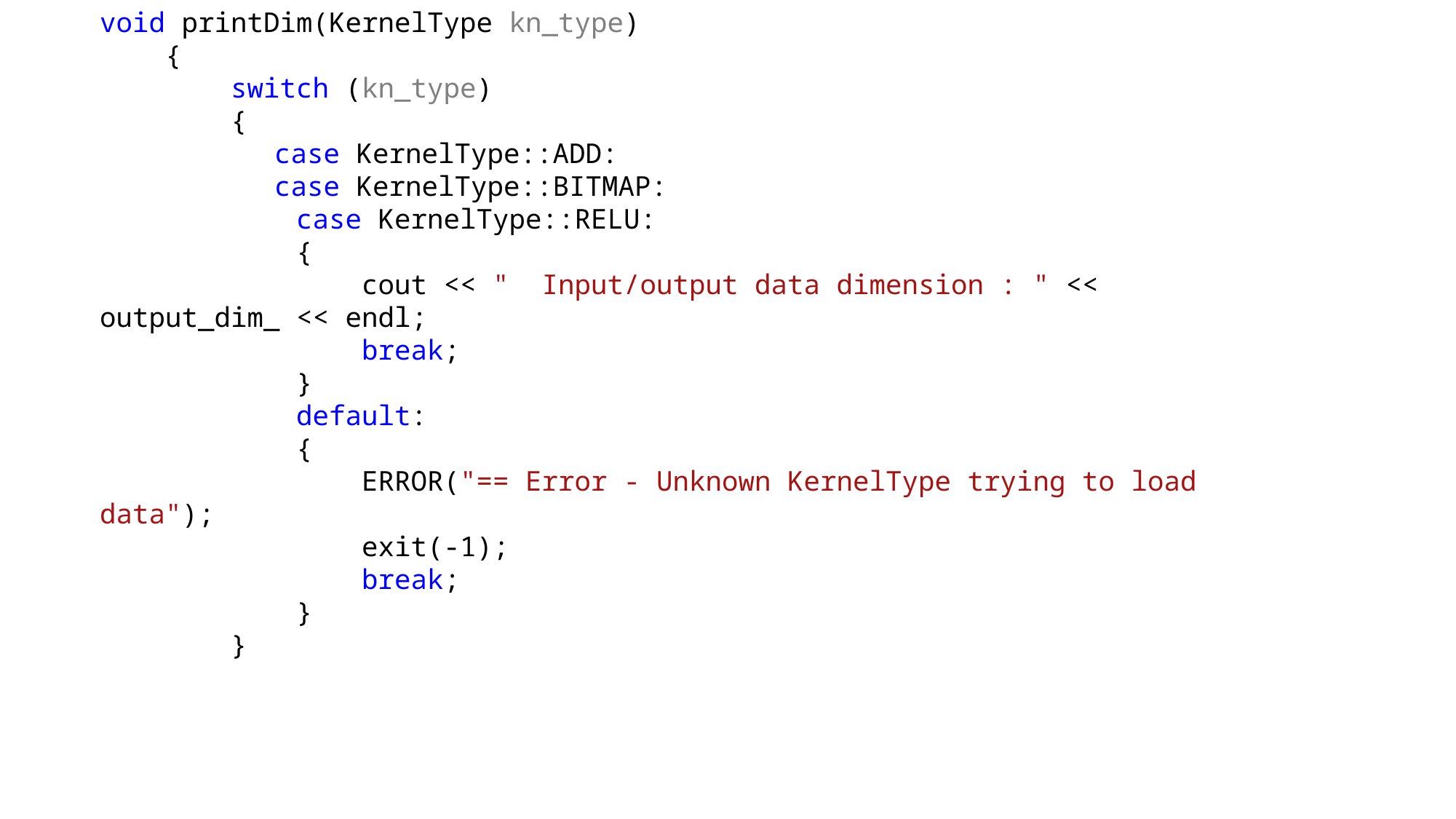

void printDim(KernelType kn_type)
    {
        switch (kn_type)
        {
	    case KernelType::ADD:
	    case KernelType::BITMAP:
            case KernelType::RELU:
            {
                cout << "  Input/output data dimension : " << output_dim_ << endl;
                break;
            }
            default:
            {
                ERROR("== Error - Unknown KernelType trying to load data");
                exit(-1);
                break;
            }
        }